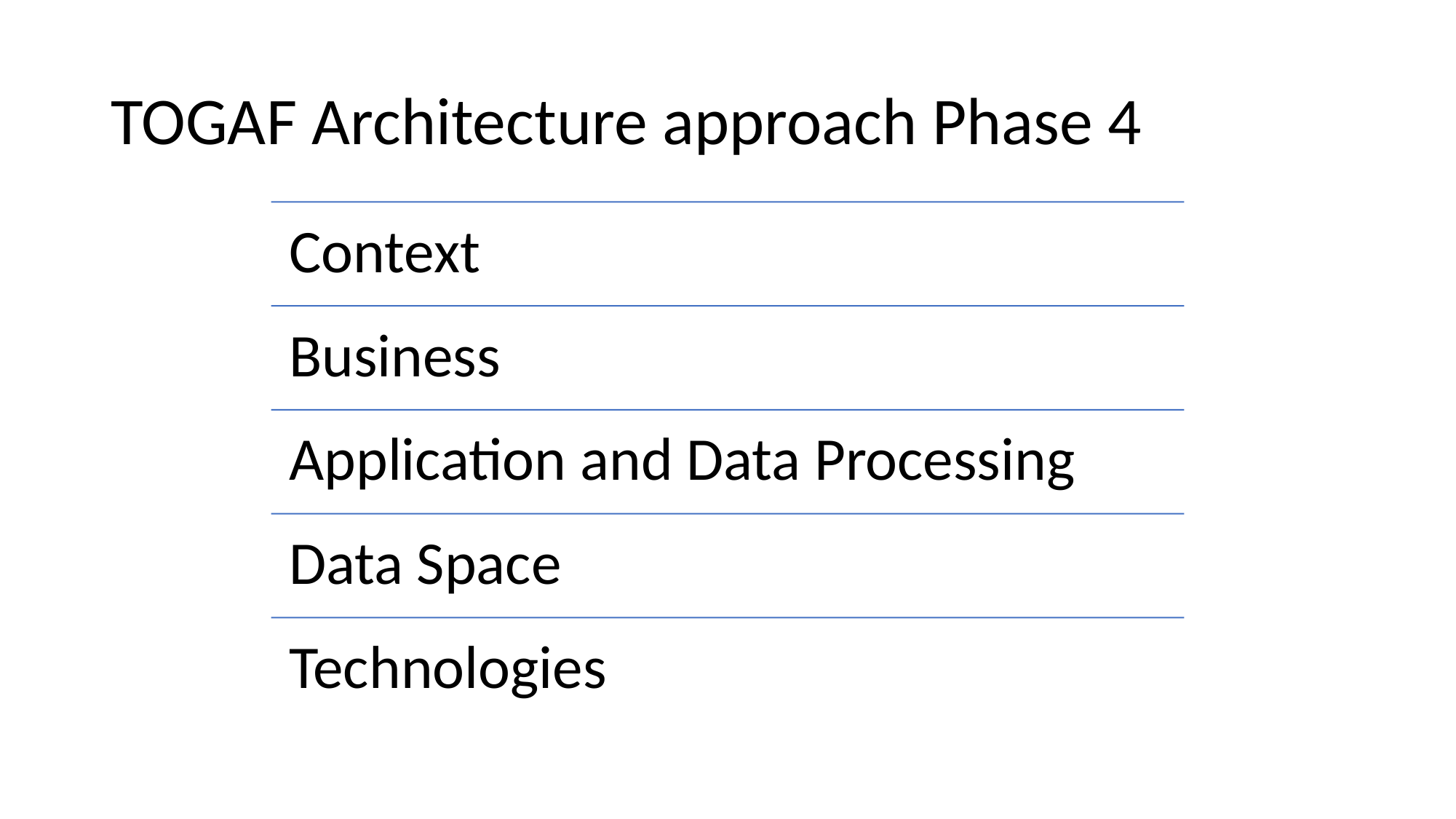

# TOGAF Architecture approach Phase 4
Context
Business
Application and Data Processing
Data Space
Technologies